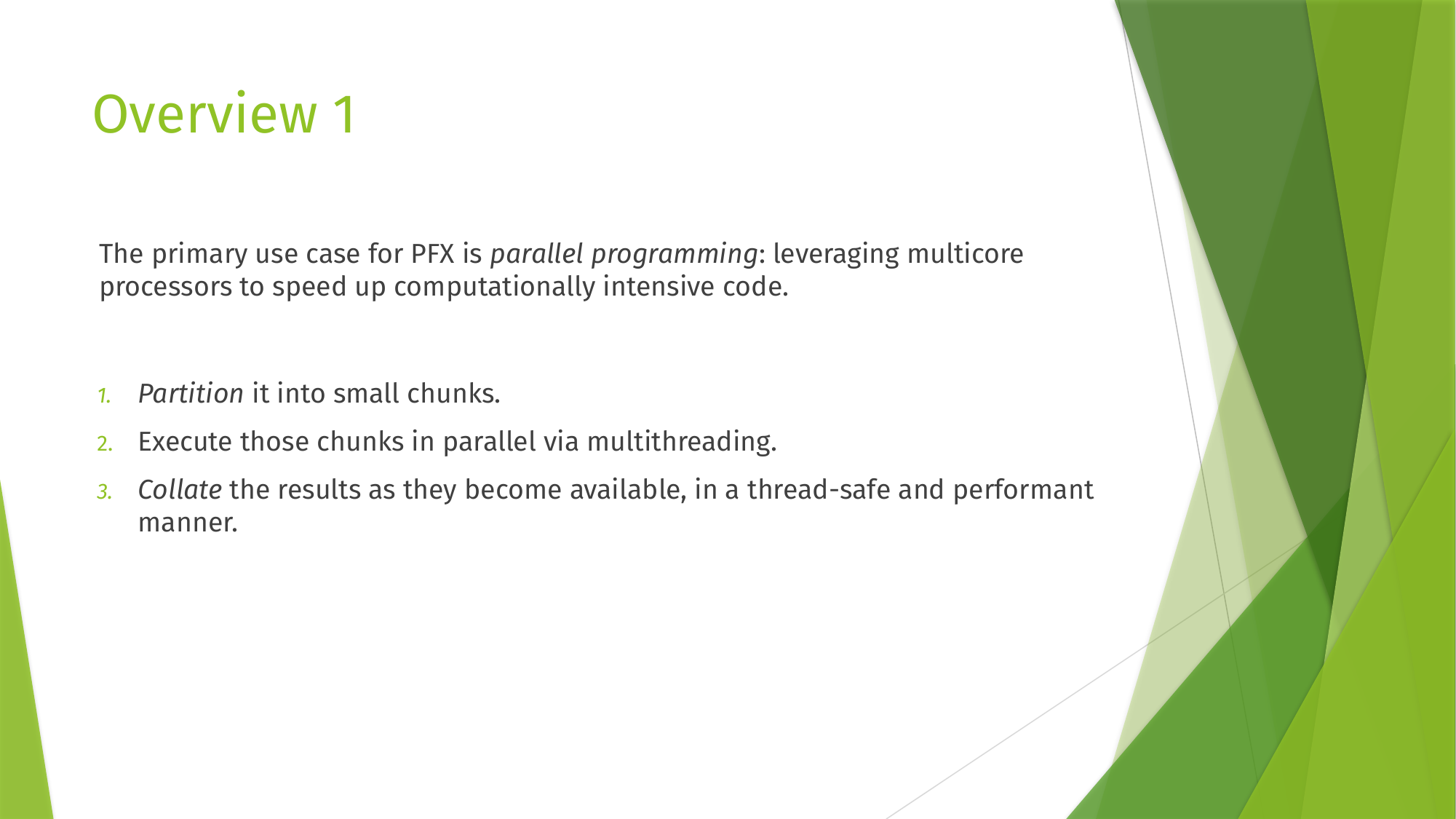

# Overview 1
The primary use case for PFX is parallel programming: leveraging multicore processors to speed up computationally intensive code.
Partition it into small chunks.
Execute those chunks in parallel via multithreading.
Collate the results as they become available, in a thread-safe and performant manner.